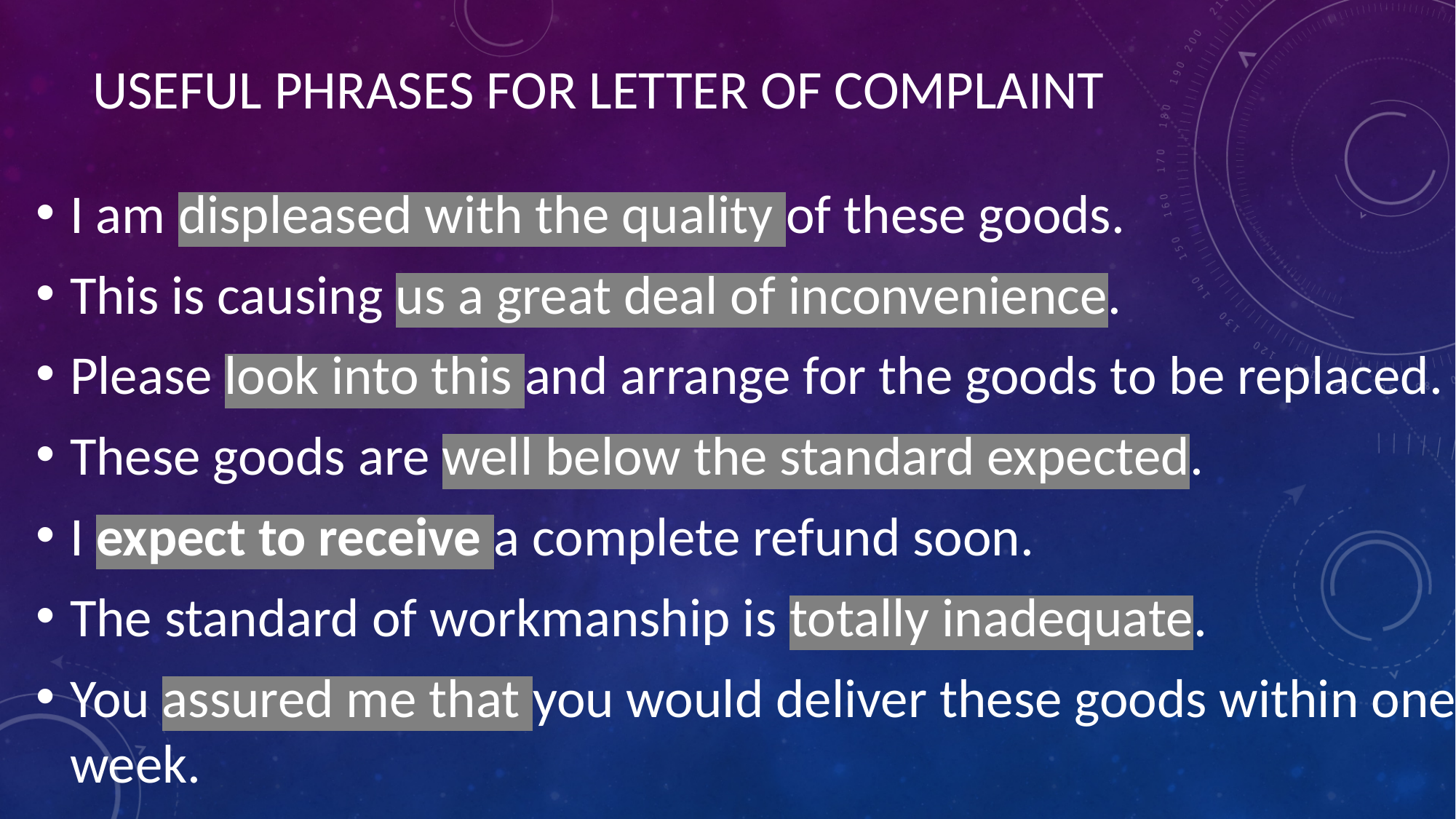

# USEFUL PHRASES FOR LETTER OF COMPLAINT
I am displeased with the quality of these goods.
This is causing us a great deal of inconvenience.
​Please look into this and arrange for the goods to be replaced.
These goods are well below the standard expected.
I expect to receive a complete refund soon.
​The standard of workmanship is totally inadequate.
​You assured me that you would deliver these goods within one week.